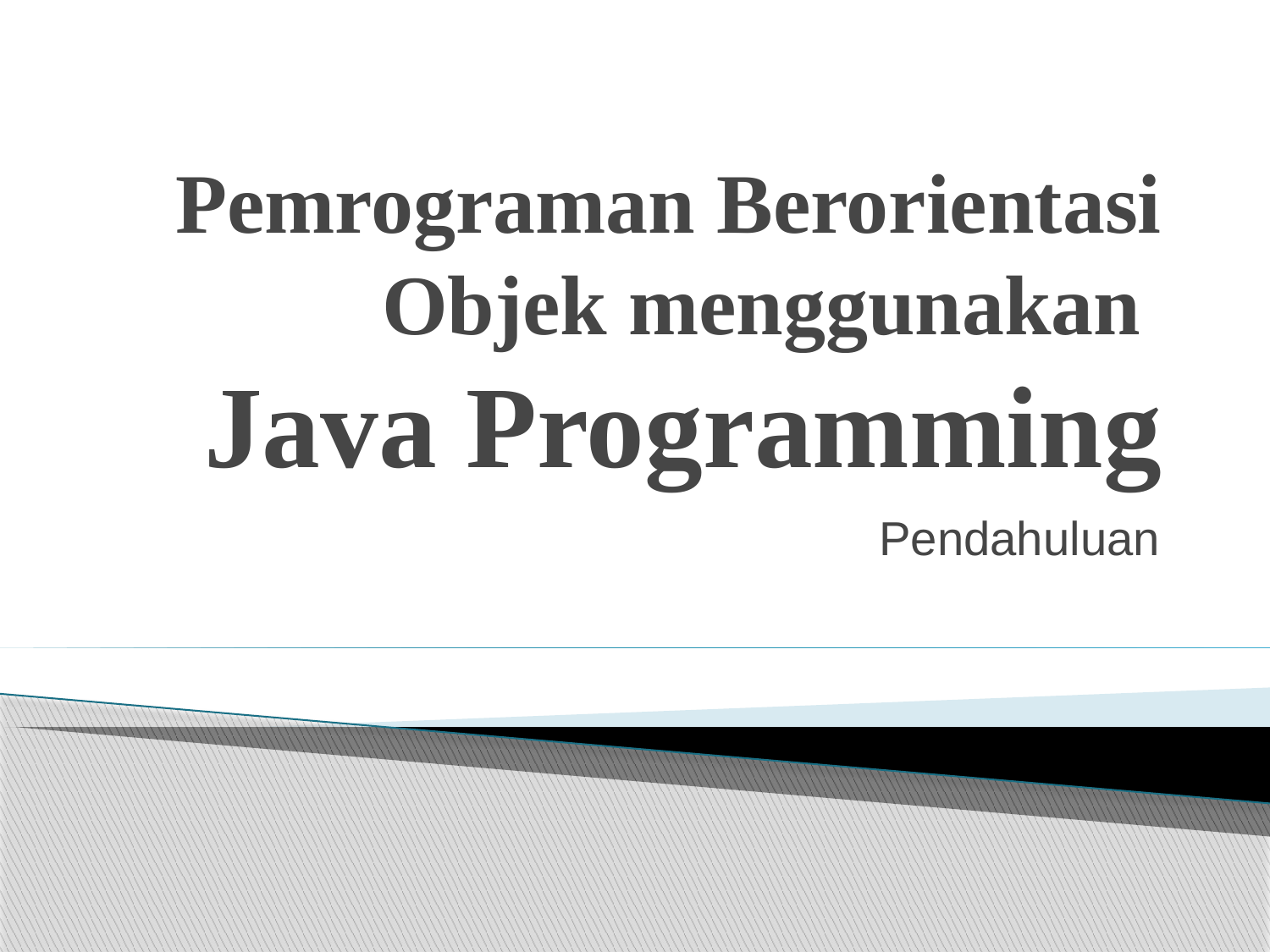

# Pemrograman Berorientasi Objek menggunakan Java Programming
Pendahuluan